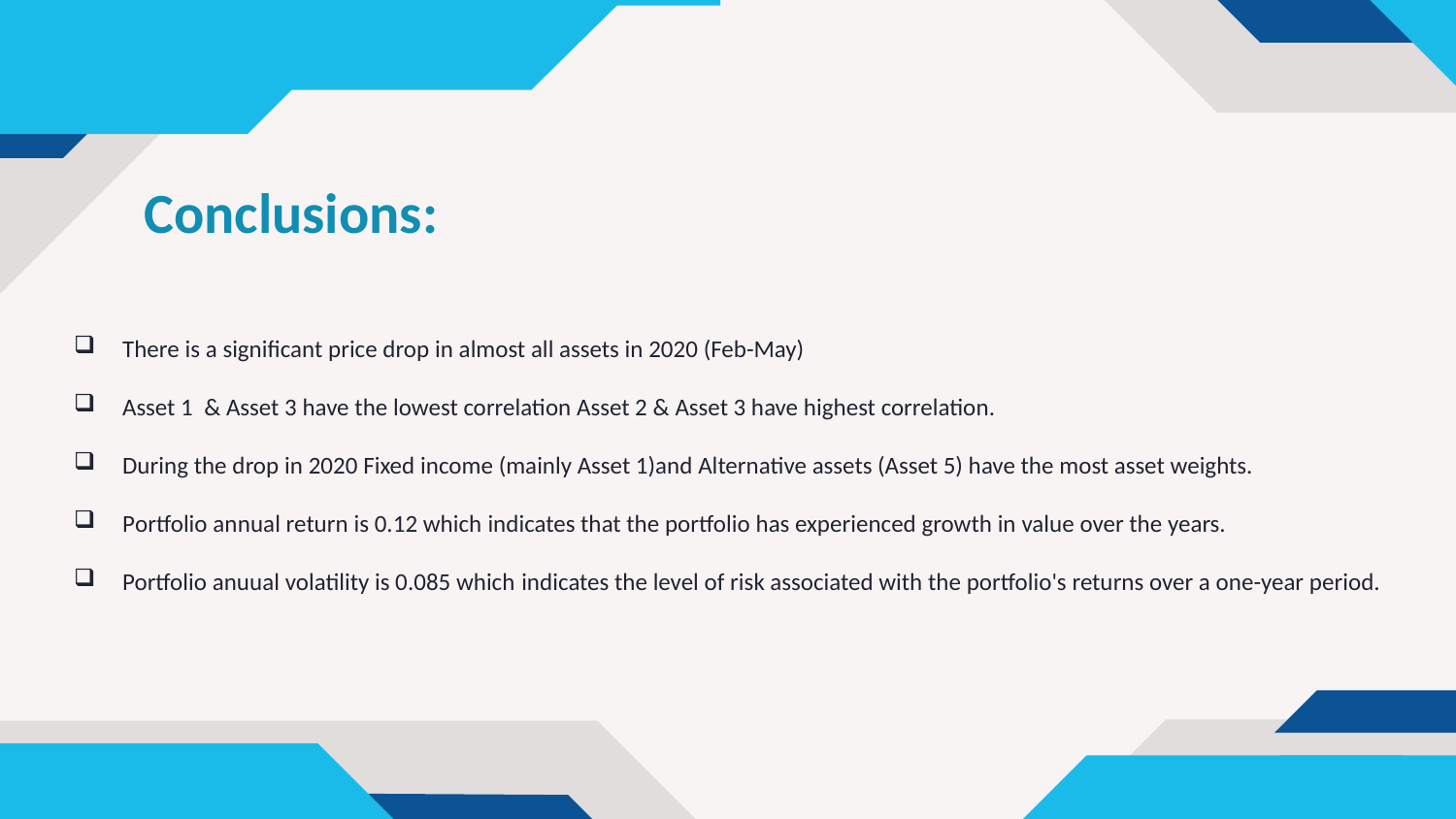

# Conclusions:
There is a significant price drop in almost all assets in 2020 (Feb-May)
Asset 1  & Asset 3 have the lowest correlation Asset 2 & Asset 3 have highest correlation.
During the drop in 2020 Fixed income (mainly Asset 1)and Alternative assets (Asset 5) have the most asset weights.
Portfolio annual return is 0.12 which indicates that the portfolio has experienced growth in value over the years.
Portfolio anuual volatility is 0.085 which indicates the level of risk associated with the portfolio's returns over a one-year period.